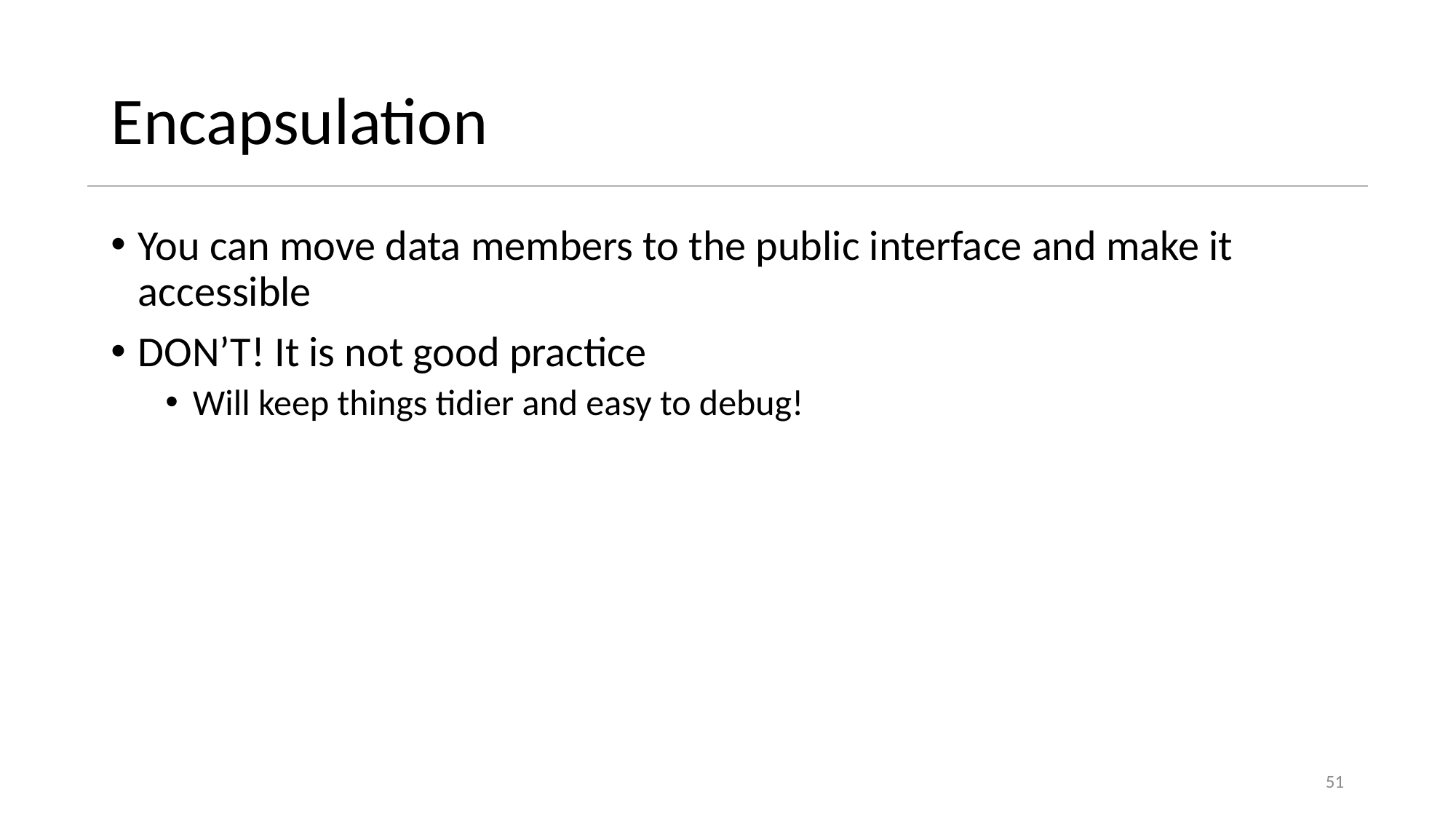

# Encapsulation
You can move data members to the public interface and make it accessible
DON’T! It is not good practice
Will keep things tidier and easy to debug!

51